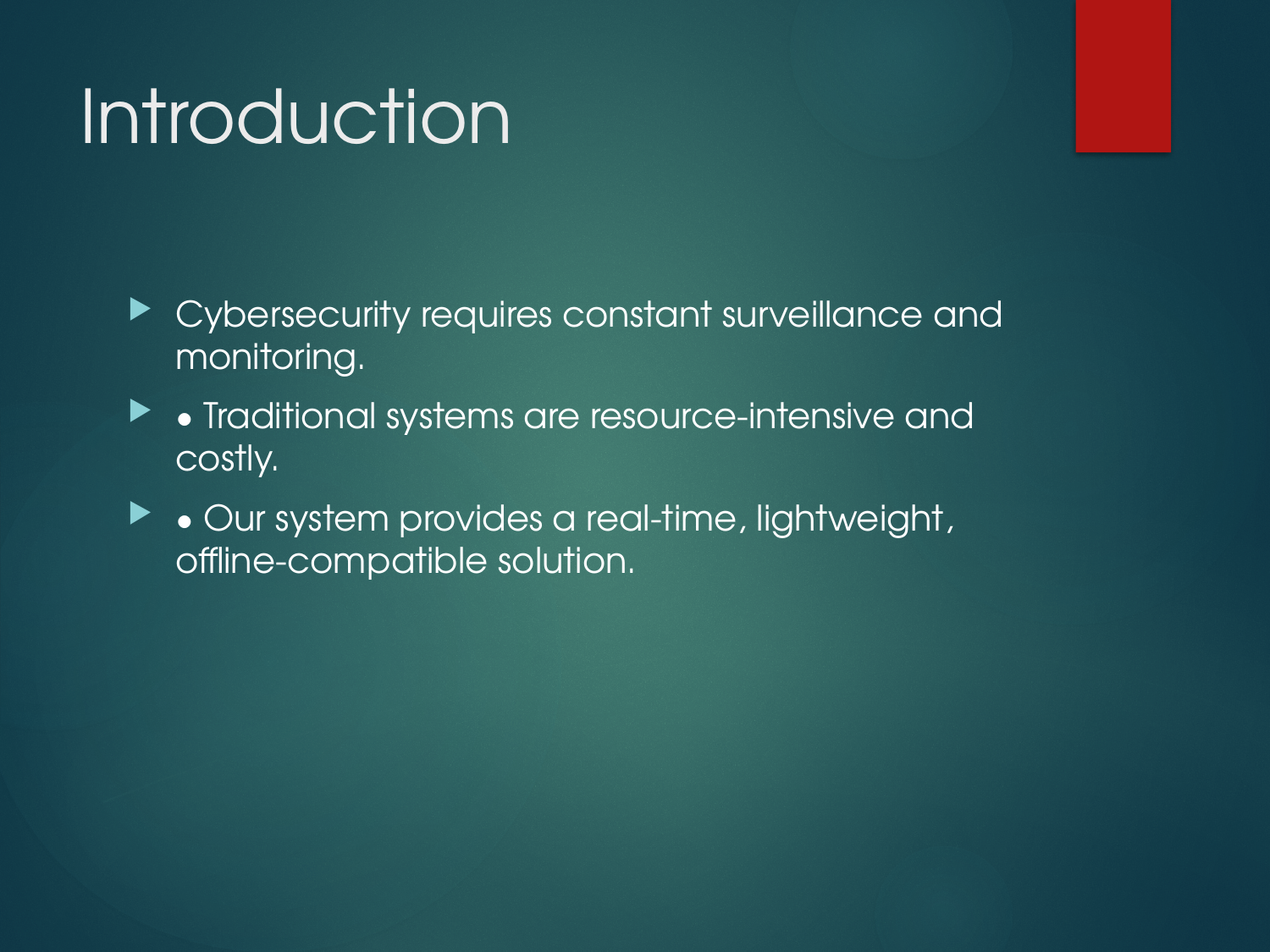

# Introduction
Cybersecurity requires constant surveillance and monitoring.
• Traditional systems are resource-intensive and costly.
• Our system provides a real-time, lightweight, offline-compatible solution.